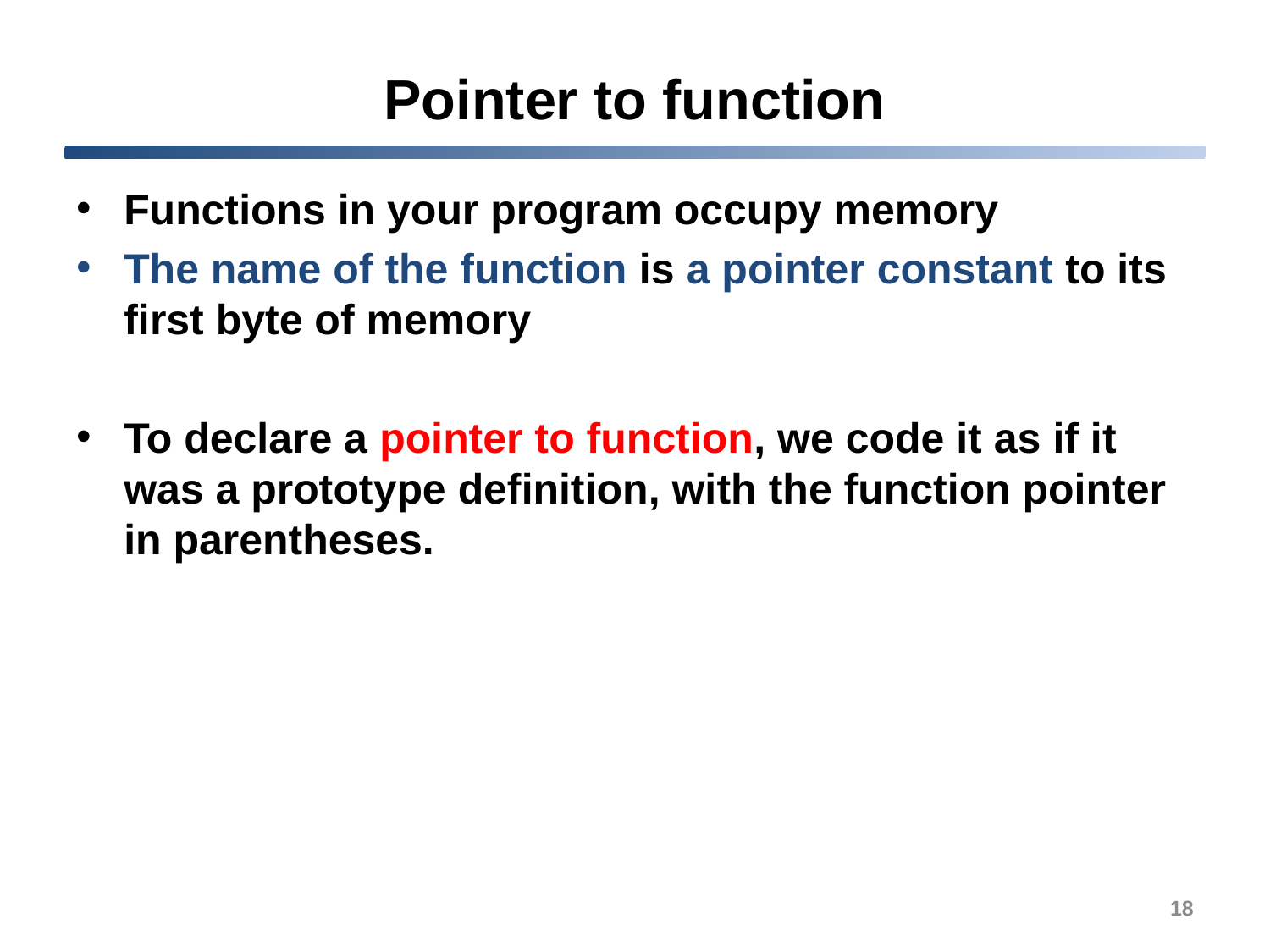

# Pointer to function
Functions in your program occupy memory
The name of the function is a pointer constant to its first byte of memory

To declare a pointer to function, we code it as if it was a prototype definition, with the function pointer in parentheses.
18